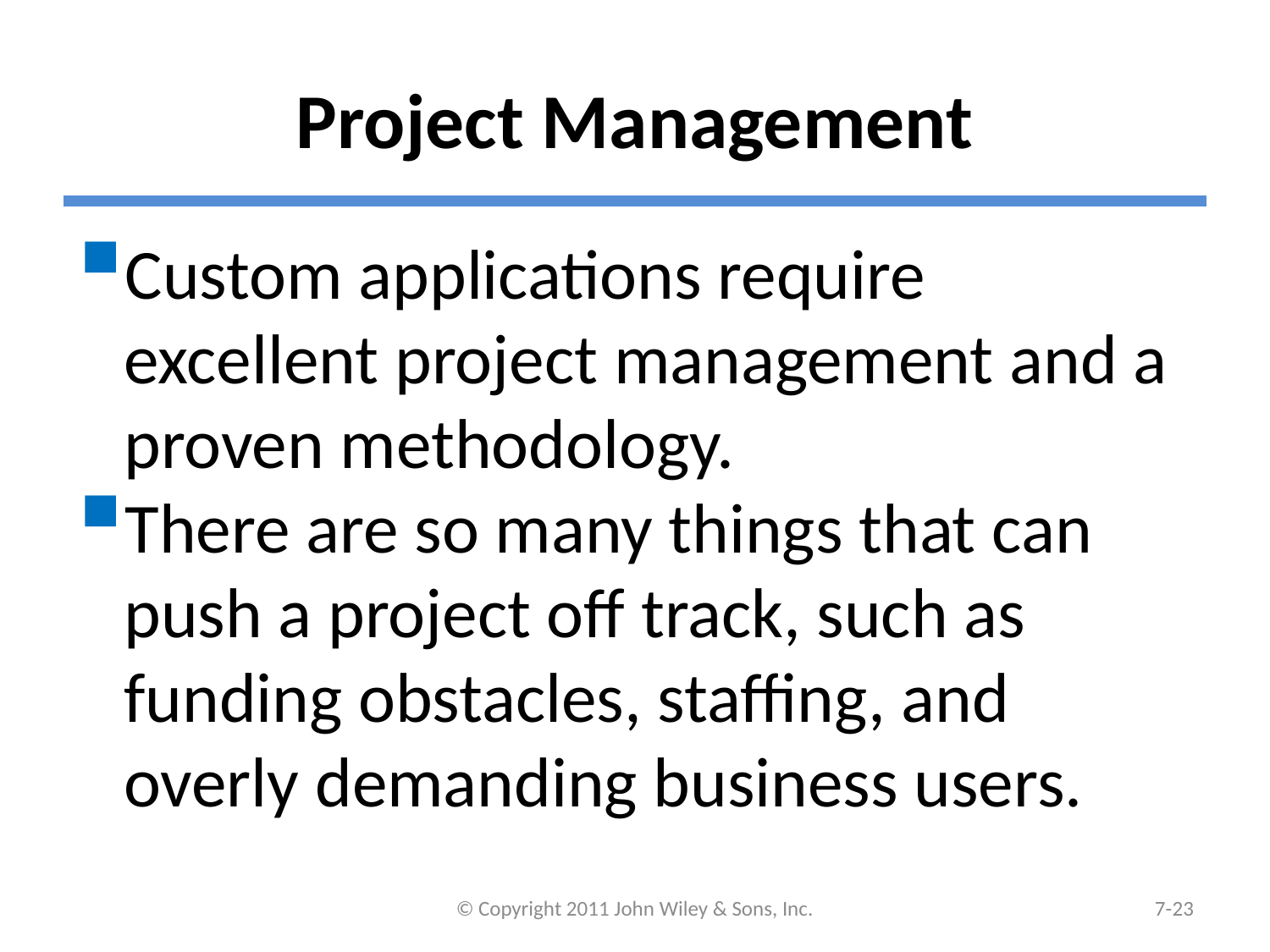

# Project Management
Custom applications require excellent project management and a proven methodology.
There are so many things that can push a project off track, such as funding obstacles, staffing, and overly demanding business users.

© Copyright 2011 John Wiley & Sons, Inc.
7-23